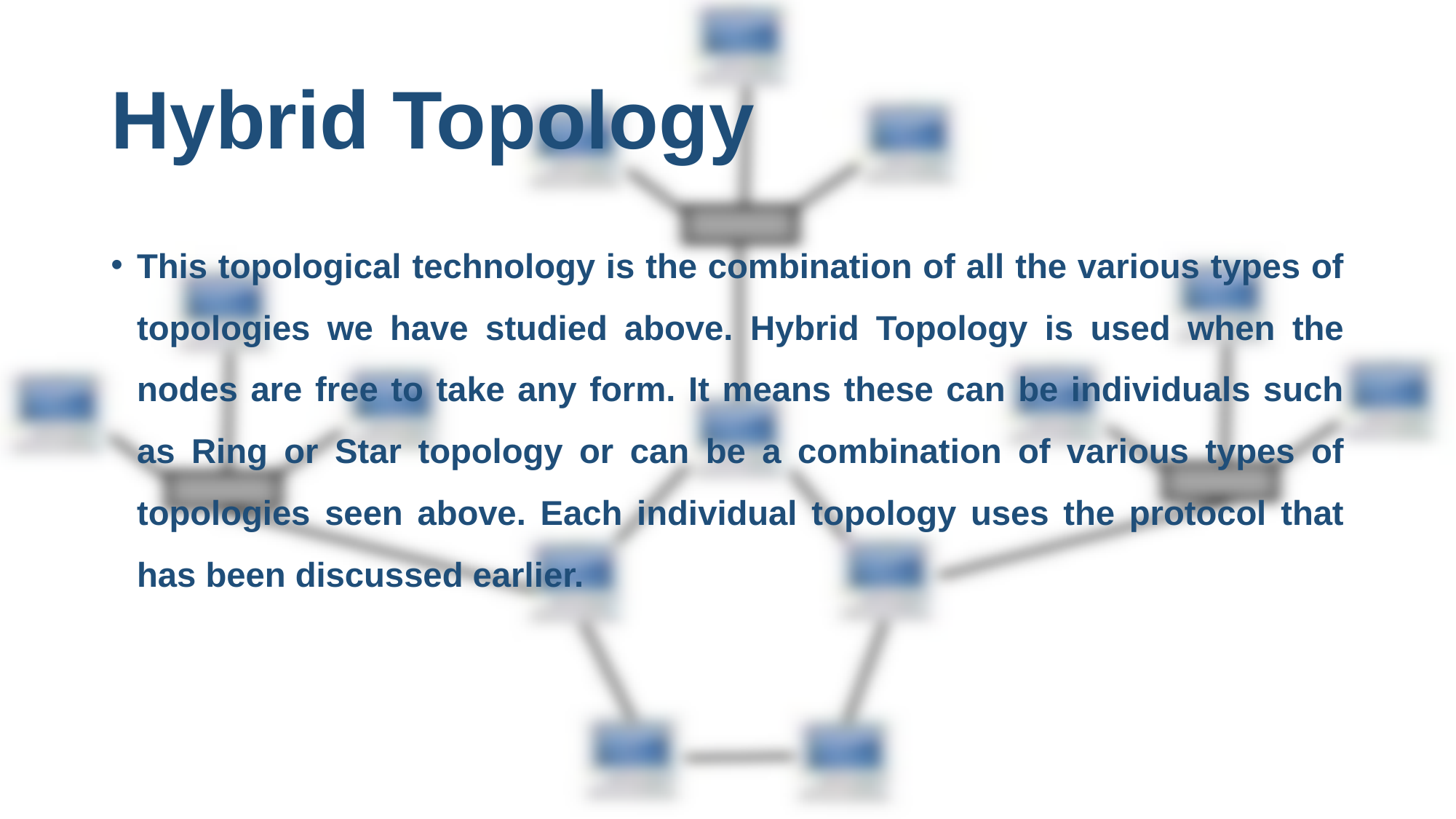

# Hybrid Topology
This topological technology is the combination of all the various types of topologies we have studied above. Hybrid Topology is used when the nodes are free to take any form. It means these can be individuals such as Ring or Star topology or can be a combination of various types of topologies seen above. Each individual topology uses the protocol that has been discussed earlier.